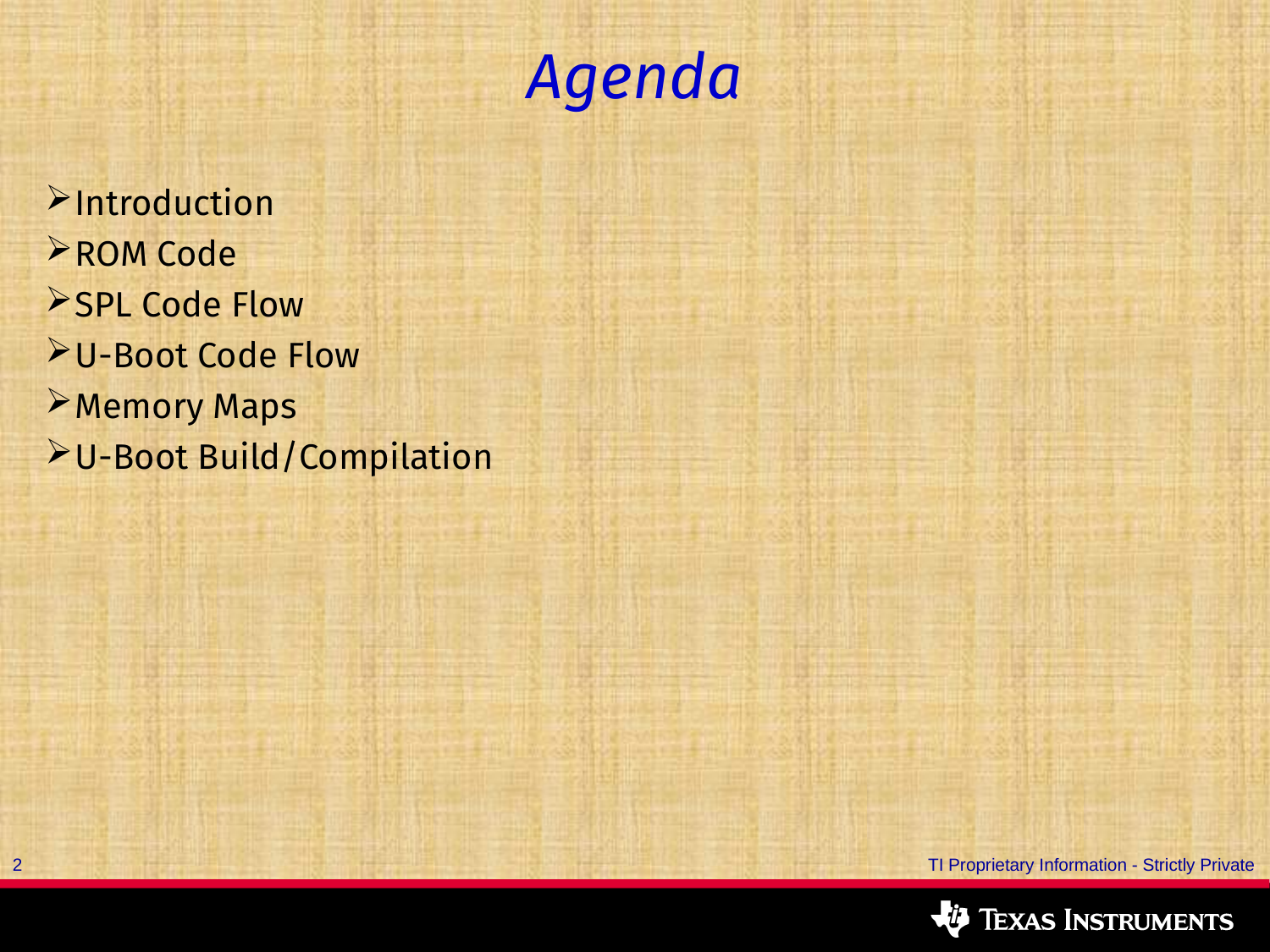

Agenda
Introduction
ROM Code
SPL Code Flow
U-Boot Code Flow
Memory Maps
U-Boot Build/Compilation